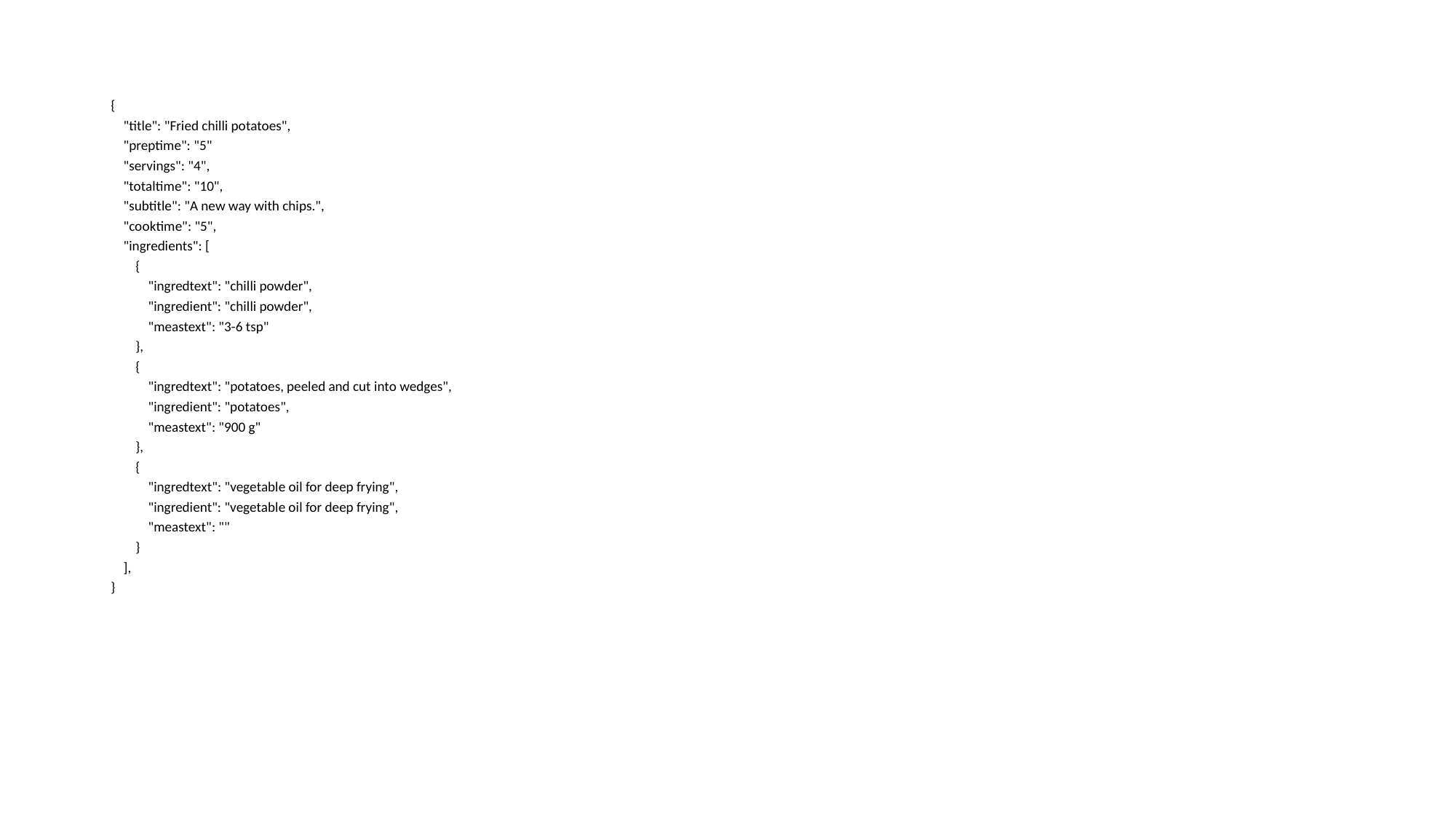

#
{
    "title": "Fried chilli potatoes",
    "preptime": "5"
    "servings": "4",
    "totaltime": "10",
    "subtitle": "A new way with chips.",
    "cooktime": "5",
    "ingredients": [
        {
            "ingredtext": "chilli powder",
            "ingredient": "chilli powder",
            "meastext": "3-6 tsp"
        },
        {
            "ingredtext": "potatoes, peeled and cut into wedges",
            "ingredient": "potatoes",
            "meastext": "900 g"
        },
        {
            "ingredtext": "vegetable oil for deep frying",
            "ingredient": "vegetable oil for deep frying",
            "meastext": ""
        }
    ],
}